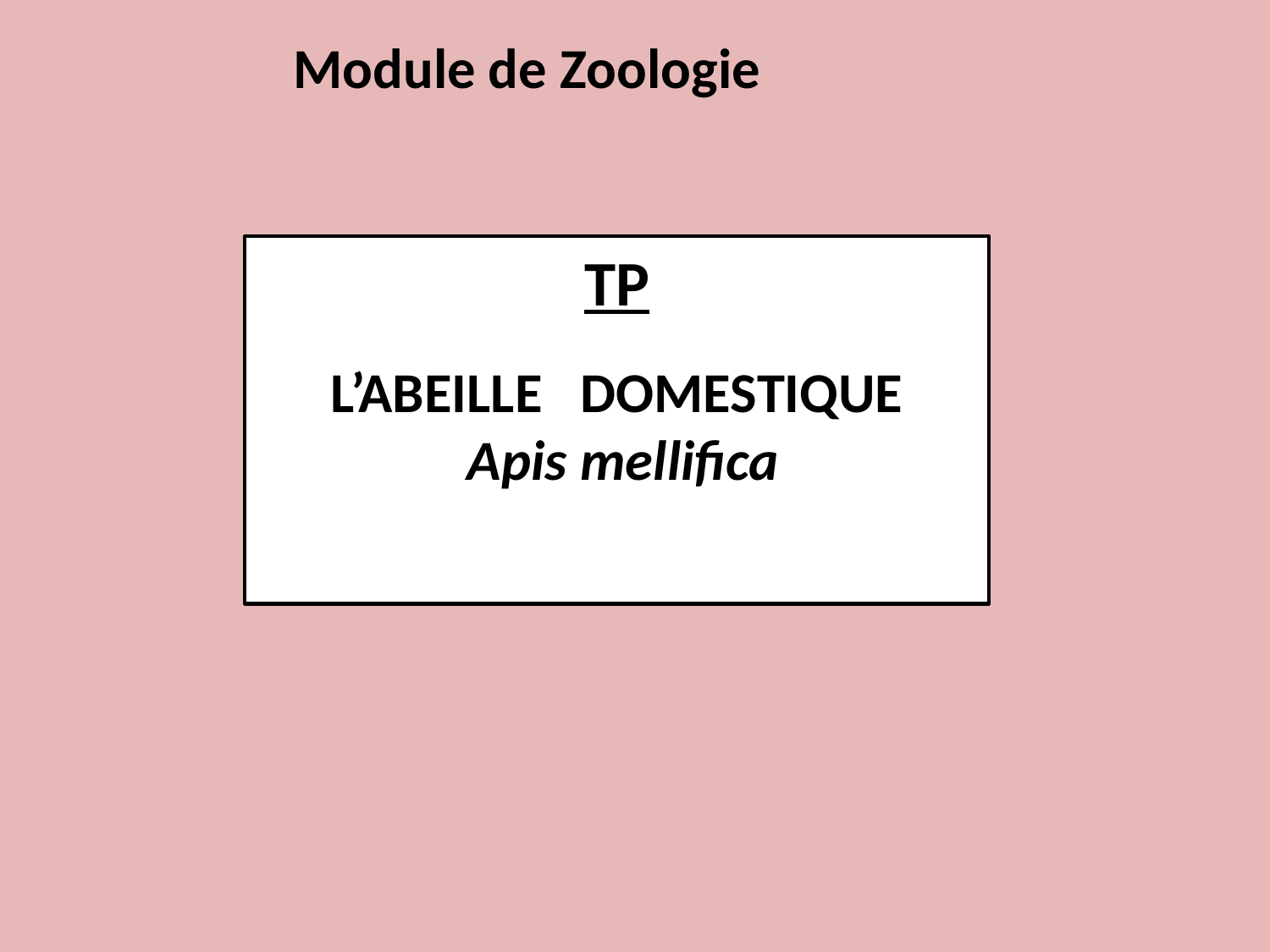

Module de Zoologie
TP

L’ABEILLE   DOMESTIQUE
 Apis mellifica